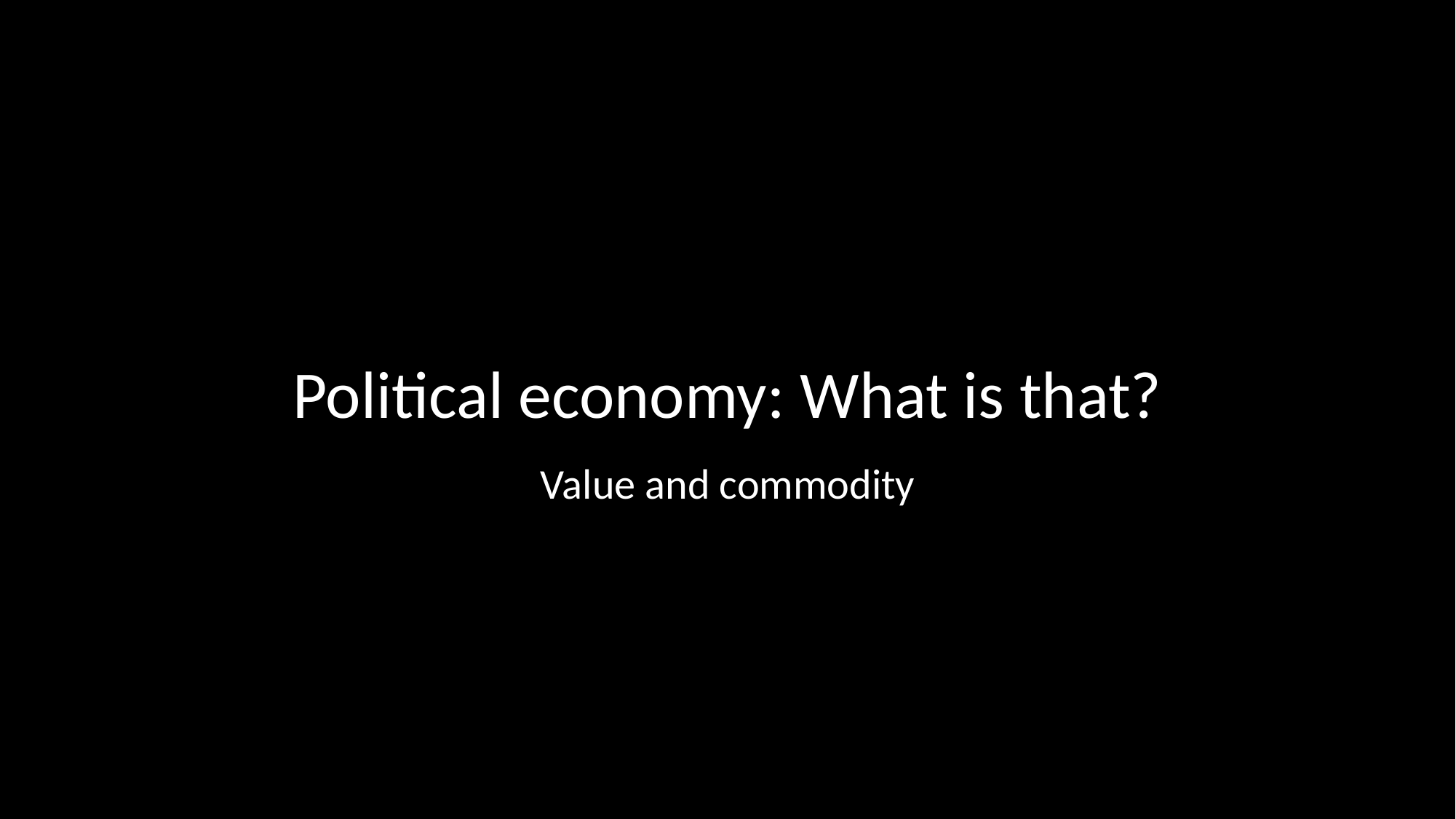

# Political economy: What is that? Value and commodity